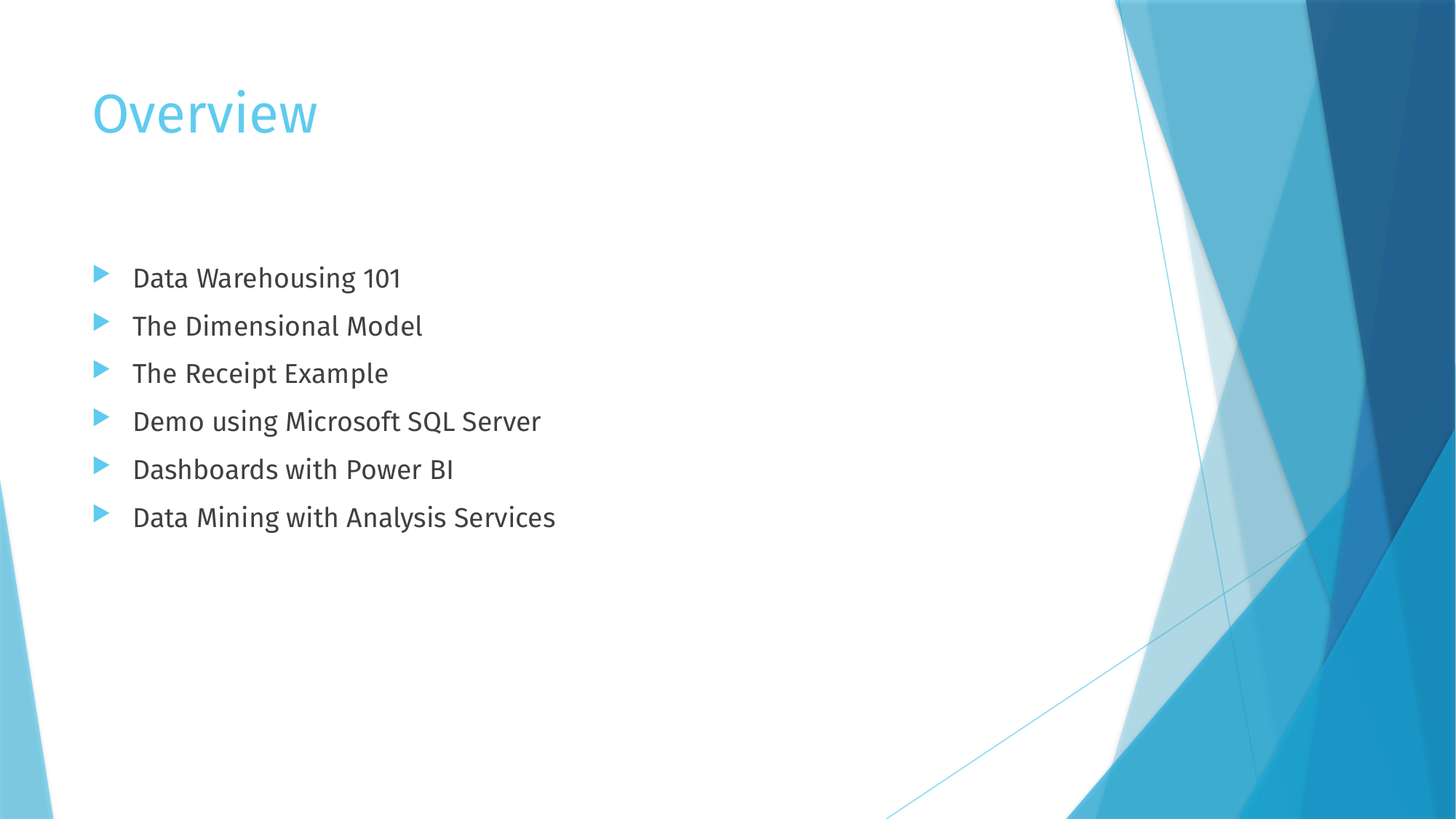

# Overview
Data Warehousing 101
The Dimensional Model
The Receipt Example
Demo using Microsoft SQL Server
Dashboards with Power BI
Data Mining with Analysis Services